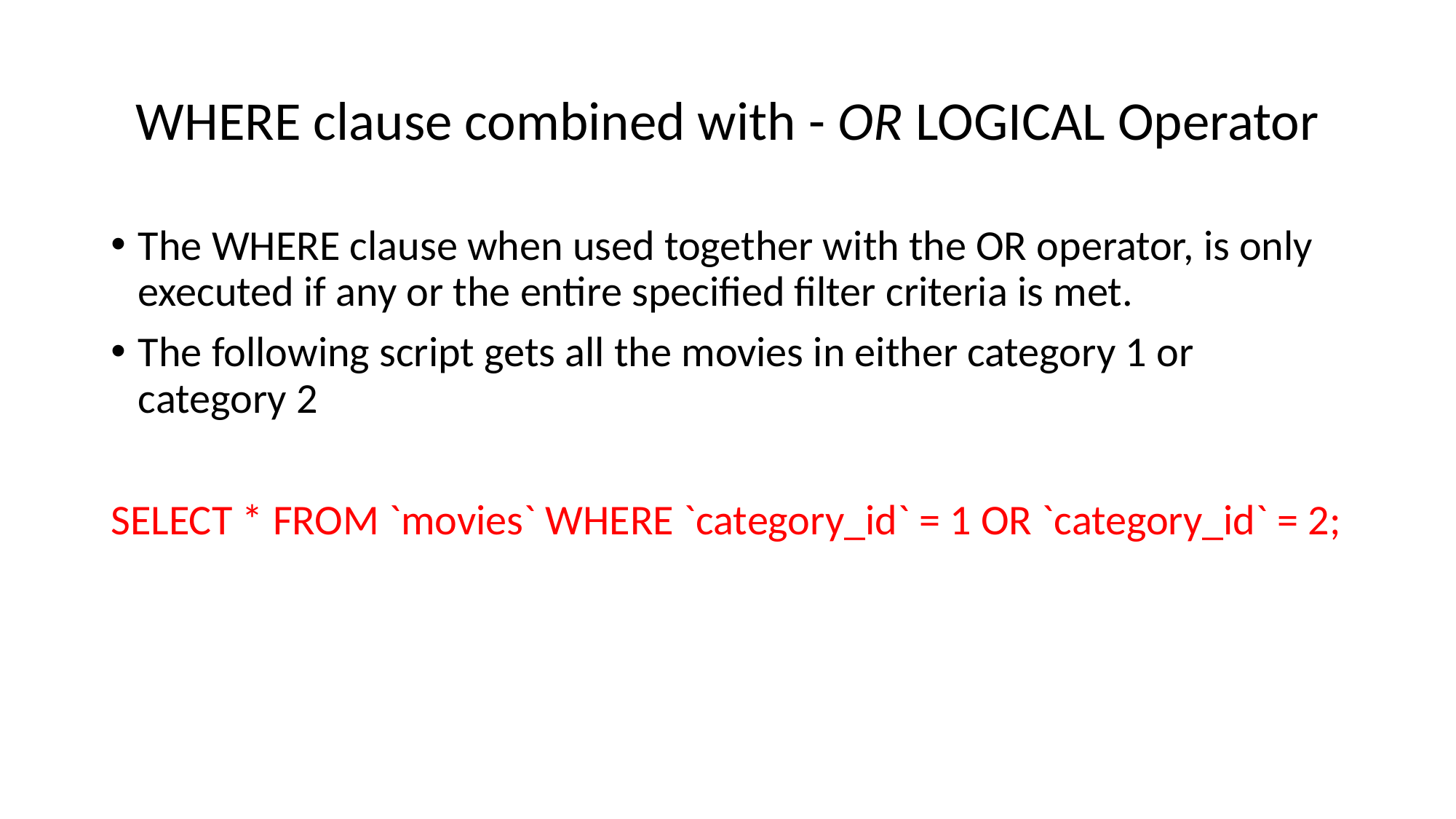

# WHERE clause combined with - OR LOGICAL Operator
The WHERE clause when used together with the OR operator, is only executed if any or the entire specified filter criteria is met.
The following script gets all the movies in either category 1 or category 2

SELECT * FROM `movies` WHERE `category_id` = 1 OR `category_id` = 2;